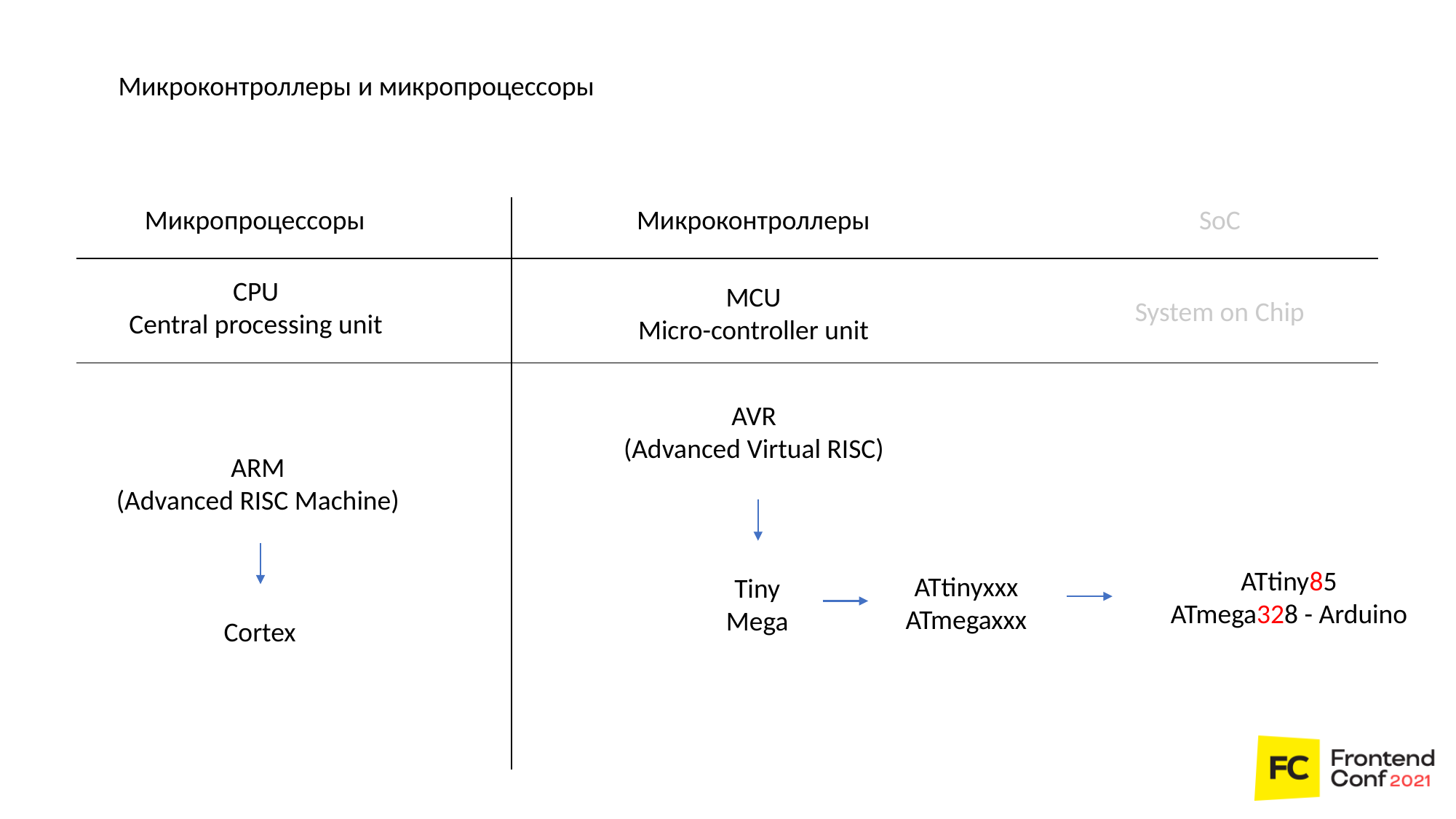

Микроконтроллеры и микропроцессоры
Микропроцессоры
Микроконтроллеры
SoC
CPU
Central processing unit
MCU
Micro-controller unit
System on Chip
AVR
(Advanced Virtual RISC)
ARM
(Advanced RISC Machine)
Tiny
Mega
Cortex
ATtiny85
ATmega328 - Arduino
ATtinyxxx
ATmegaxxx